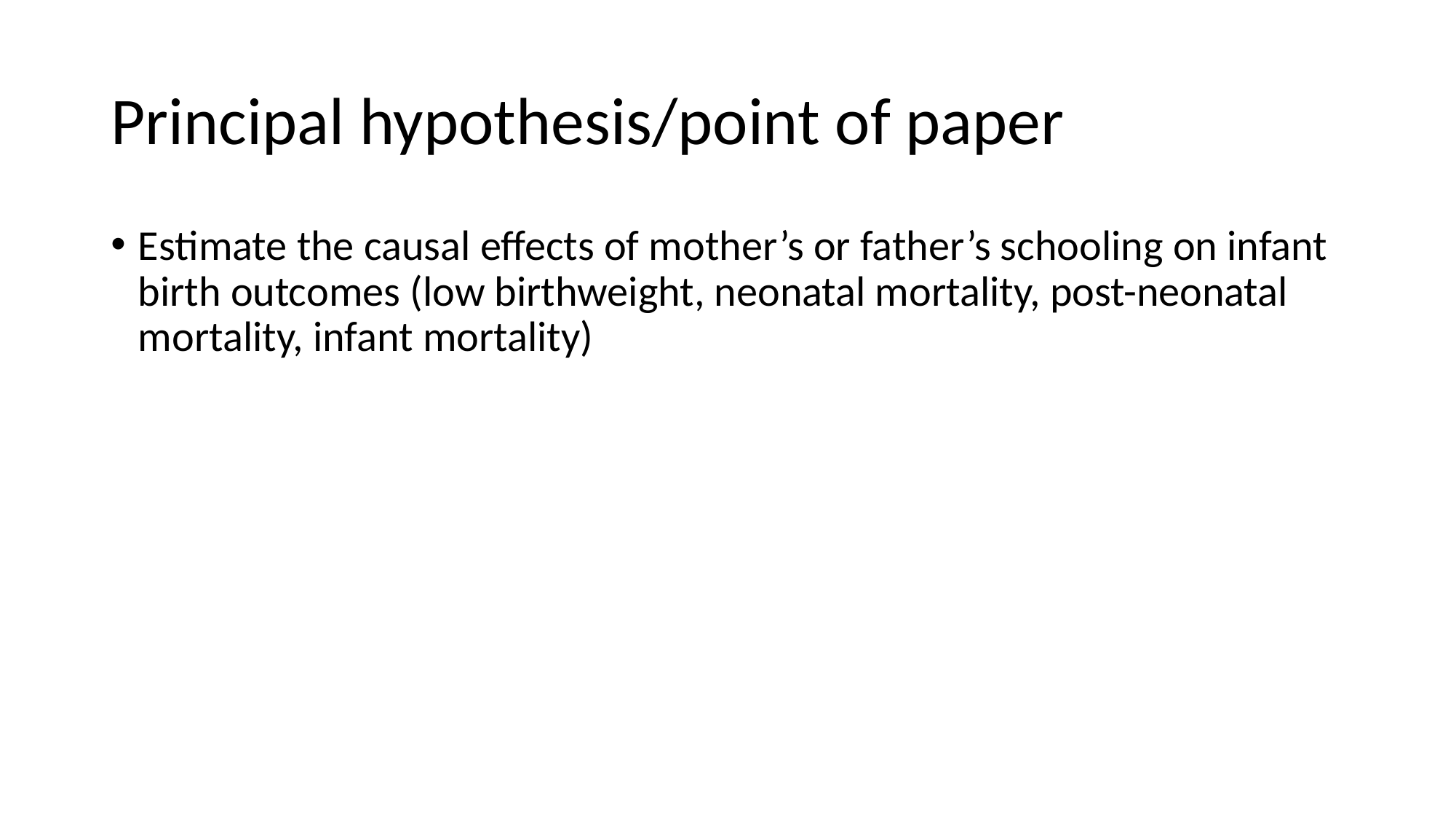

# Principal hypothesis/point of paper
Estimate the causal effects of mother’s or father’s schooling on infant birth outcomes (low birthweight, neonatal mortality, post-neonatal mortality, infant mortality)